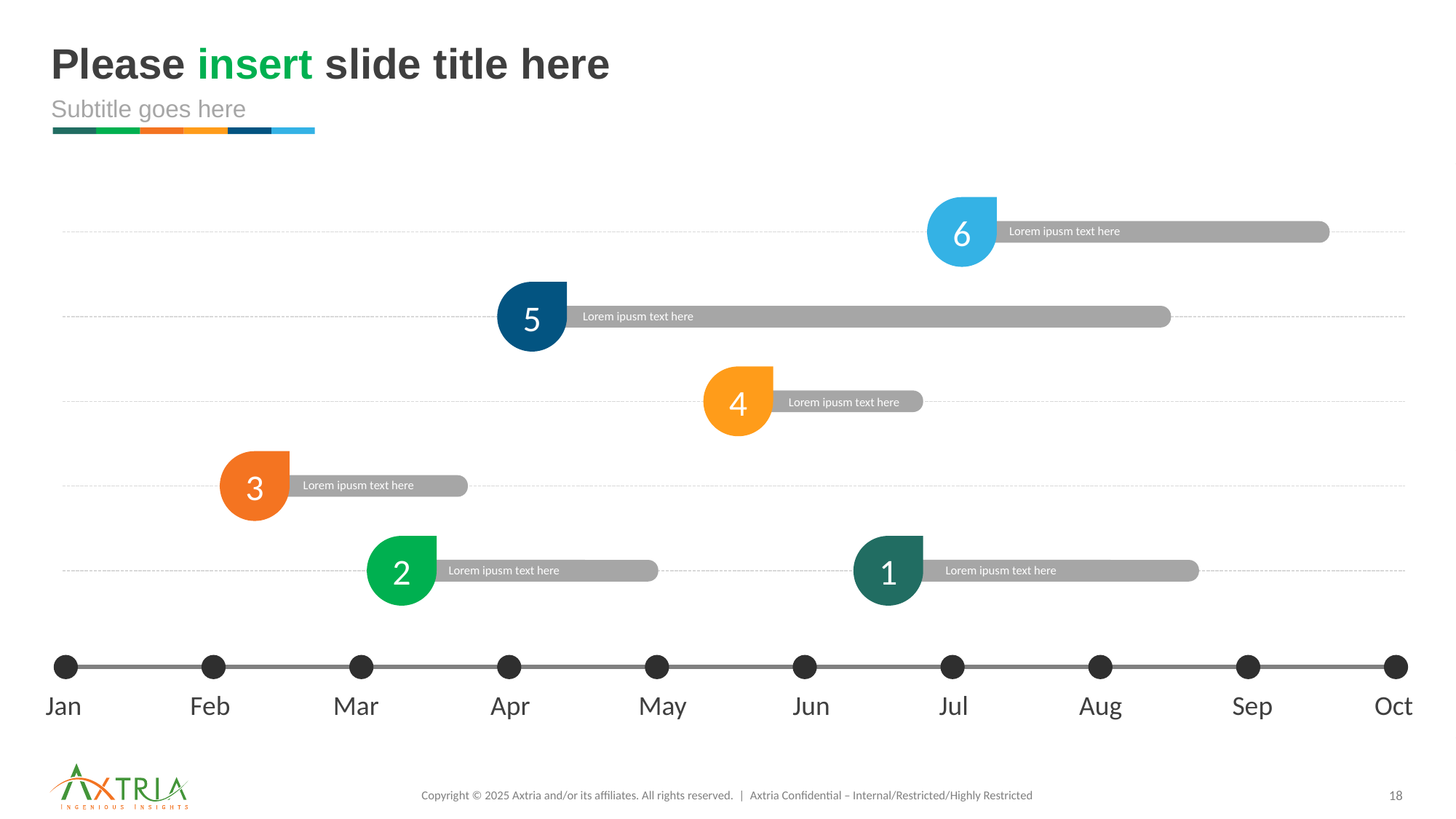

# Please insert slide title here
Subtitle goes here
6
Lorem ipusm text here

5
Lorem ipusm text here

4
Lorem ipusm text here

3
Lorem ipusm text here

2
1
Lorem ipusm text here
Lorem ipusm text here

Jan
Feb
Mar
Apr
May
Jun
Jul
Aug
Sep
Oct